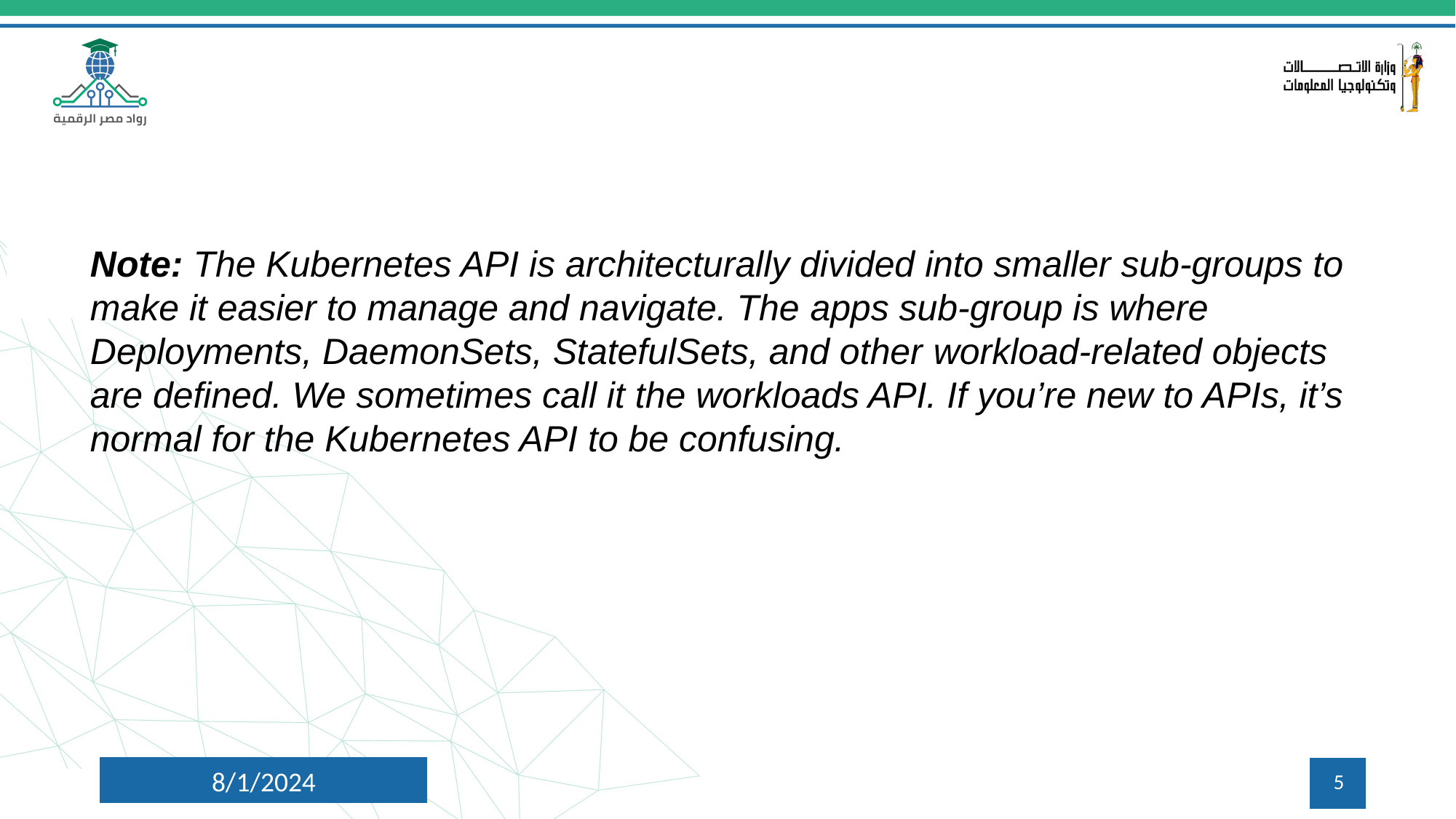

Note: The Kubernetes API is architecturally divided into smaller sub-groups to make it easier to manage and navigate. The apps sub-group is where Deployments, DaemonSets, StatefulSets, and other workload-related objects are defined. We sometimes call it the workloads API. If you’re new to APIs, it’s normal for the Kubernetes API to be confusing.
8/1/2024

5